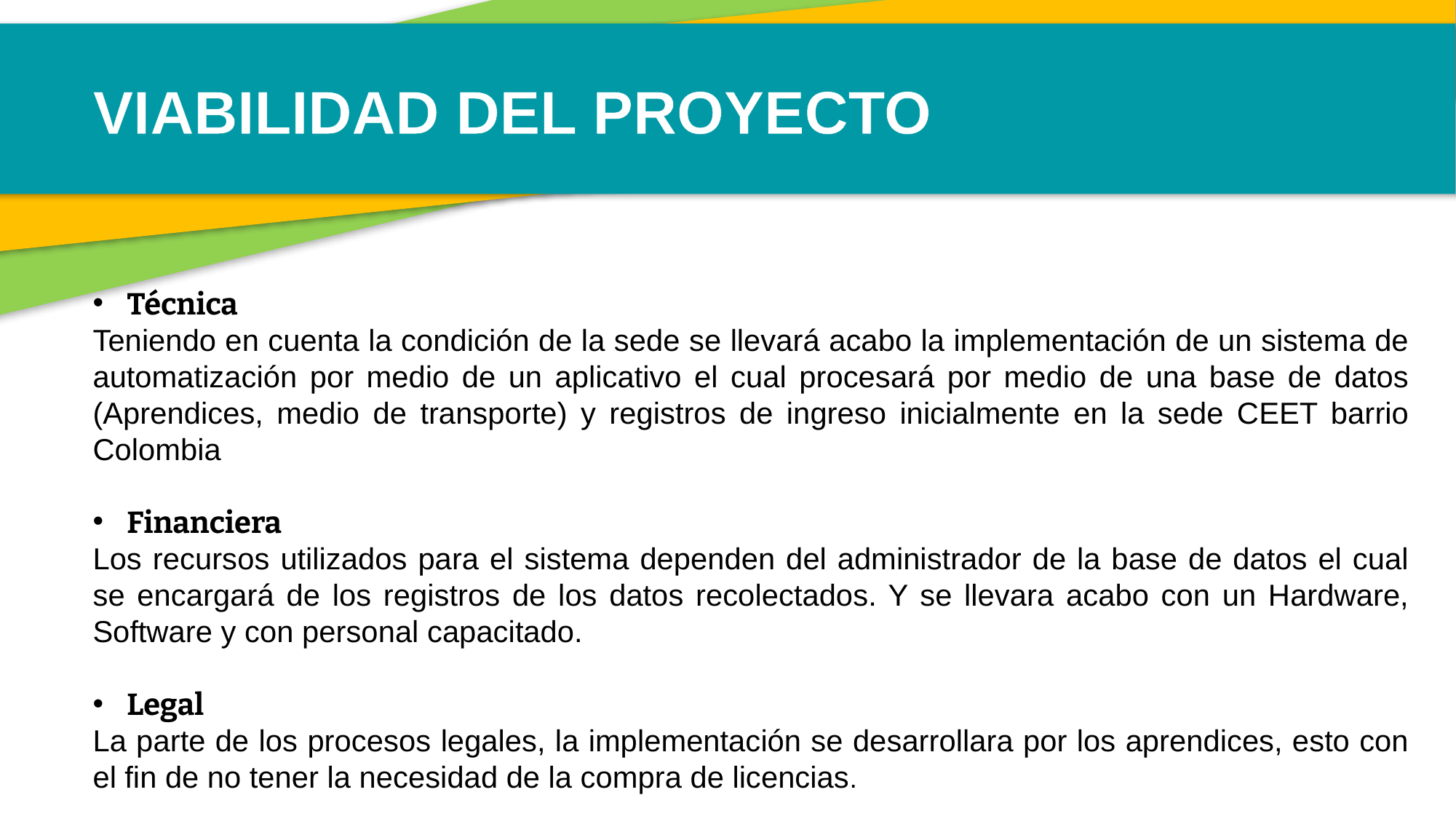

VIABILIDAD DEL PROYECTO
Técnica
Teniendo en cuenta la condición de la sede se llevará acabo la implementación de un sistema de automatización por medio de un aplicativo el cual procesará por medio de una base de datos (Aprendices, medio de transporte) y registros de ingreso inicialmente en la sede CEET barrio Colombia

Financiera
Los recursos utilizados para el sistema dependen del administrador de la base de datos el cual se encargará de los registros de los datos recolectados. Y se llevara acabo con un Hardware, Software y con personal capacitado.

Legal
La parte de los procesos legales, la implementación se desarrollara por los aprendices, esto con el fin de no tener la necesidad de la compra de licencias.